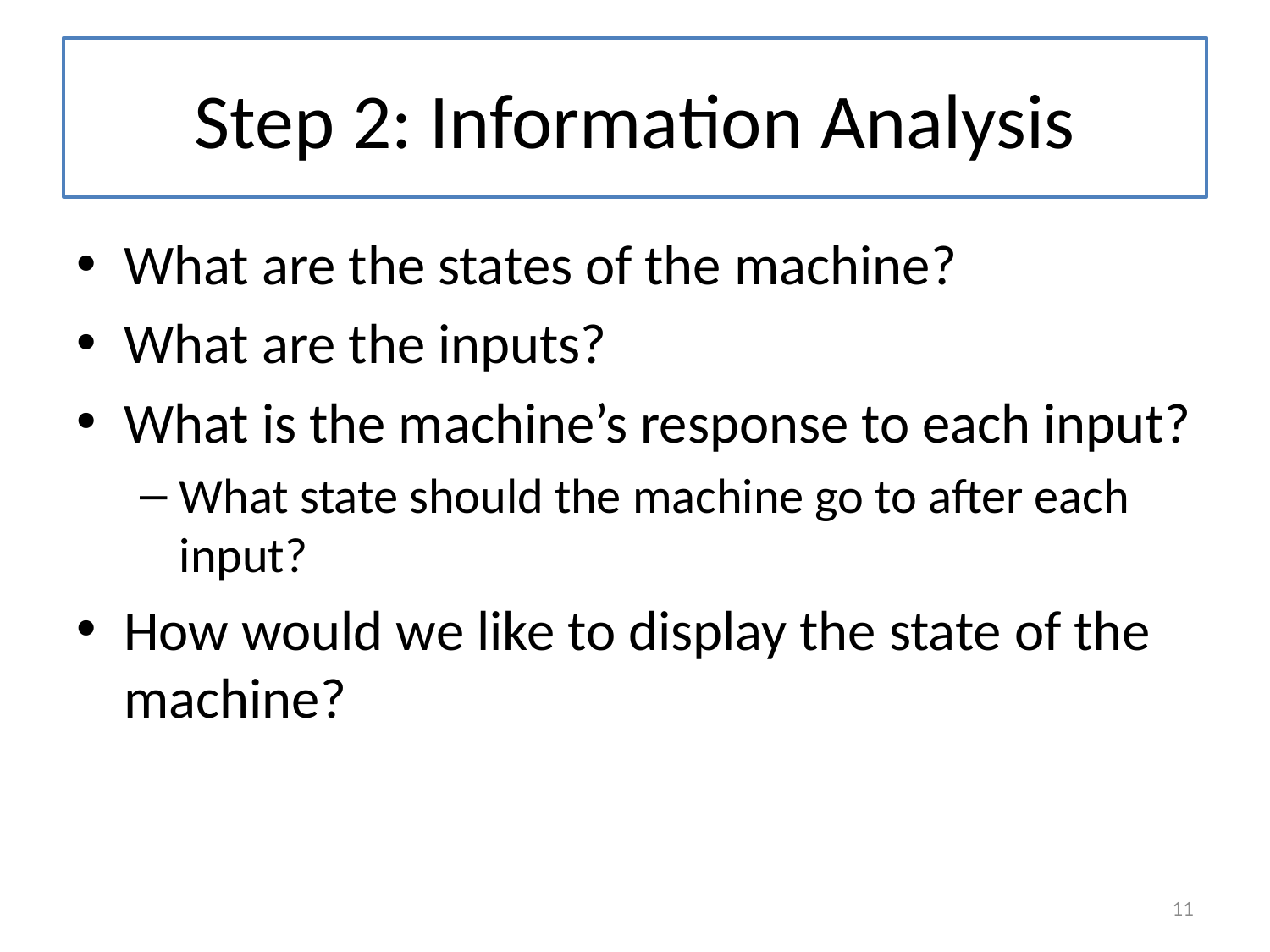

# Step 2: Information Analysis
What are the states of the machine?
What are the inputs?
What is the machine’s response to each input?
What state should the machine go to after each input?
How would we like to display the state of the machine?
11